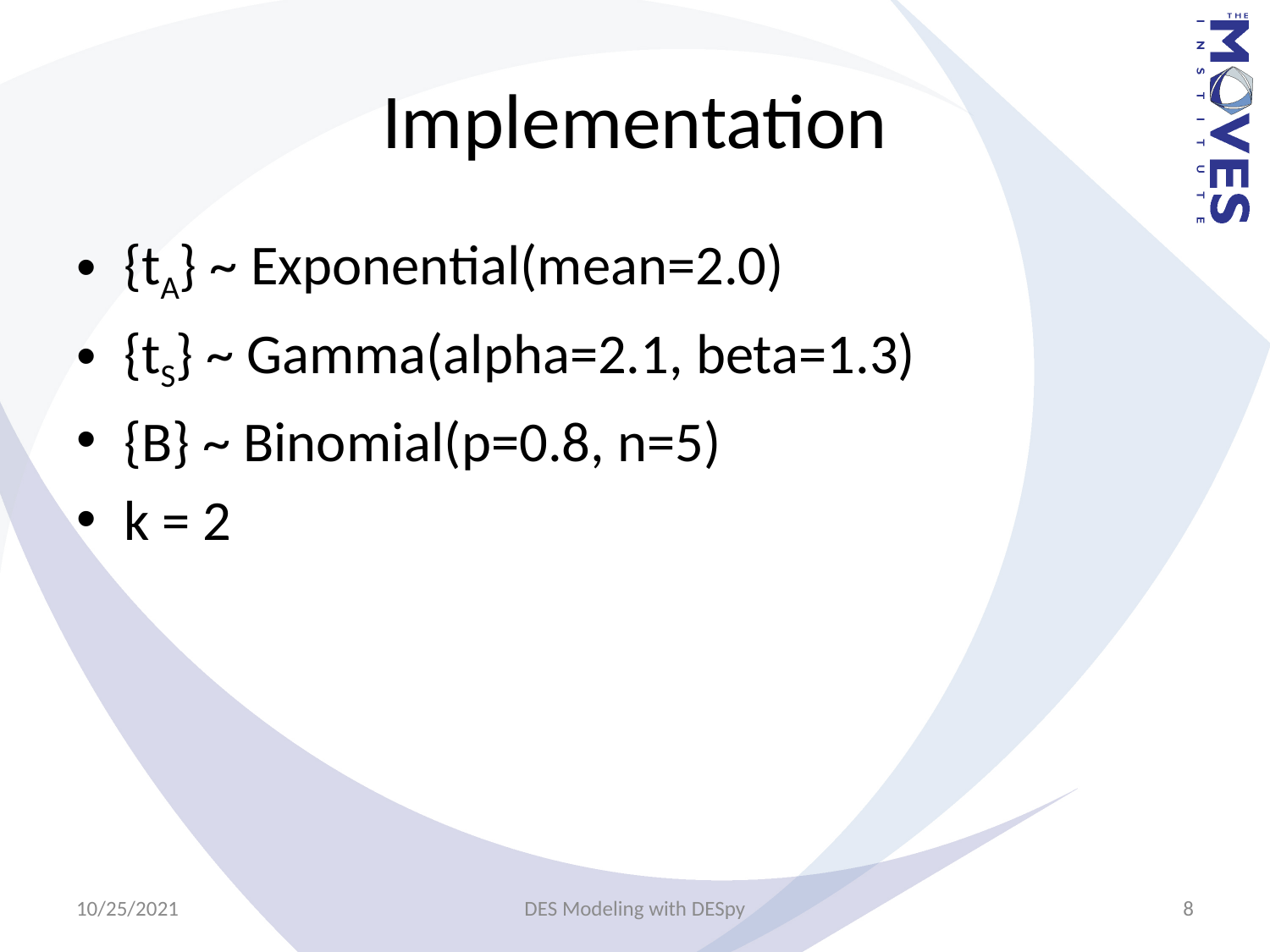

# Implementation
{tA} ~ Exponential(mean=2.0)
{tS} ~ Gamma(alpha=2.1, beta=1.3)
{B} ~ Binomial(p=0.8, n=5)
k = 2
10/25/2021
DES Modeling with DESpy
8